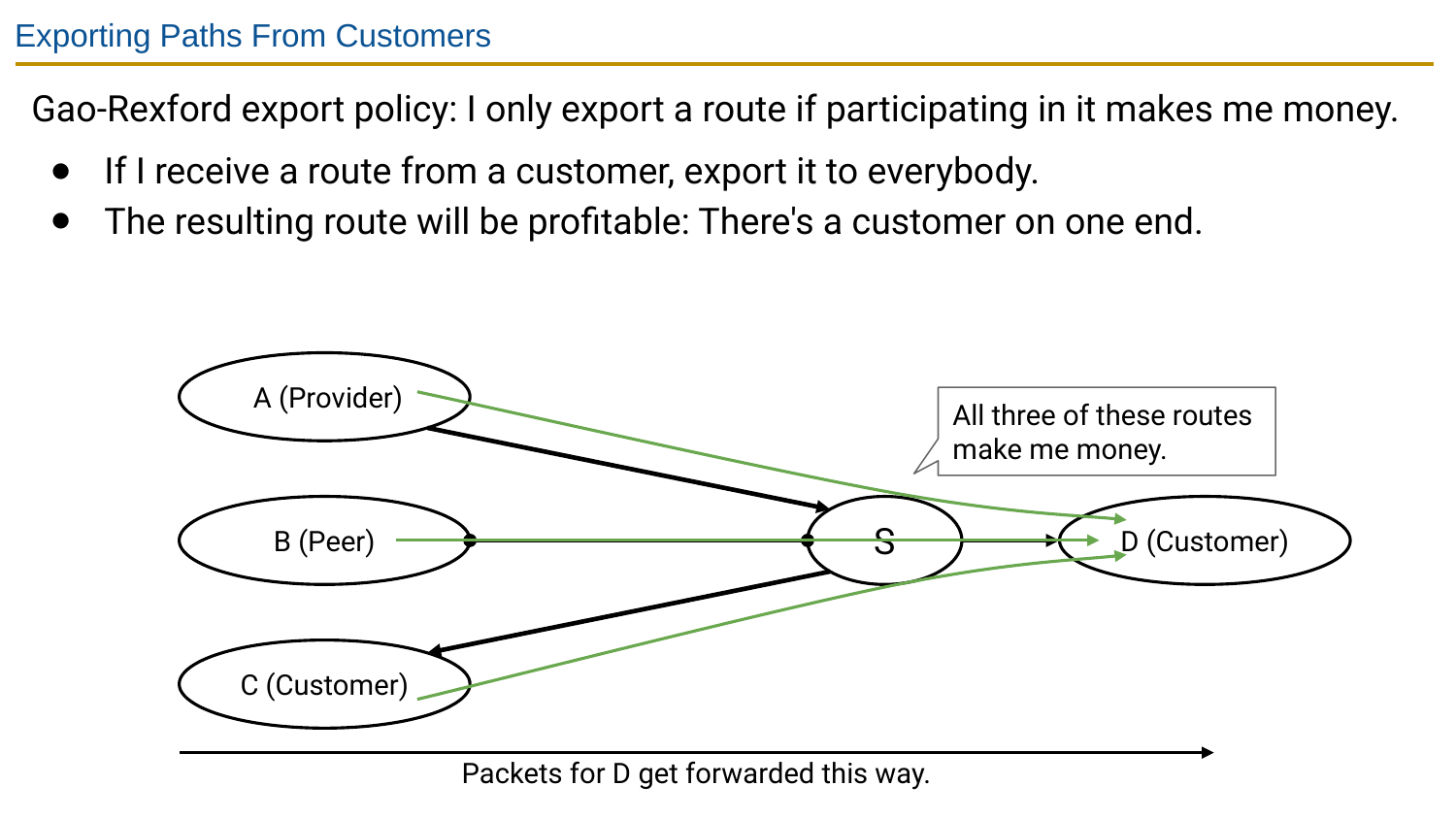

# Exporting Paths From Customers
Gao-Rexford export policy: I only export a route if participating in it makes me money.
If I receive a route from a customer, export it to everybody.
The resulting route will be profitable: There's a customer on one end.
 A (Provider)
All three of these routes make me money.

B (Peer)
S
D (Customer)

C (Customer)
Packets for D get forwarded this way.